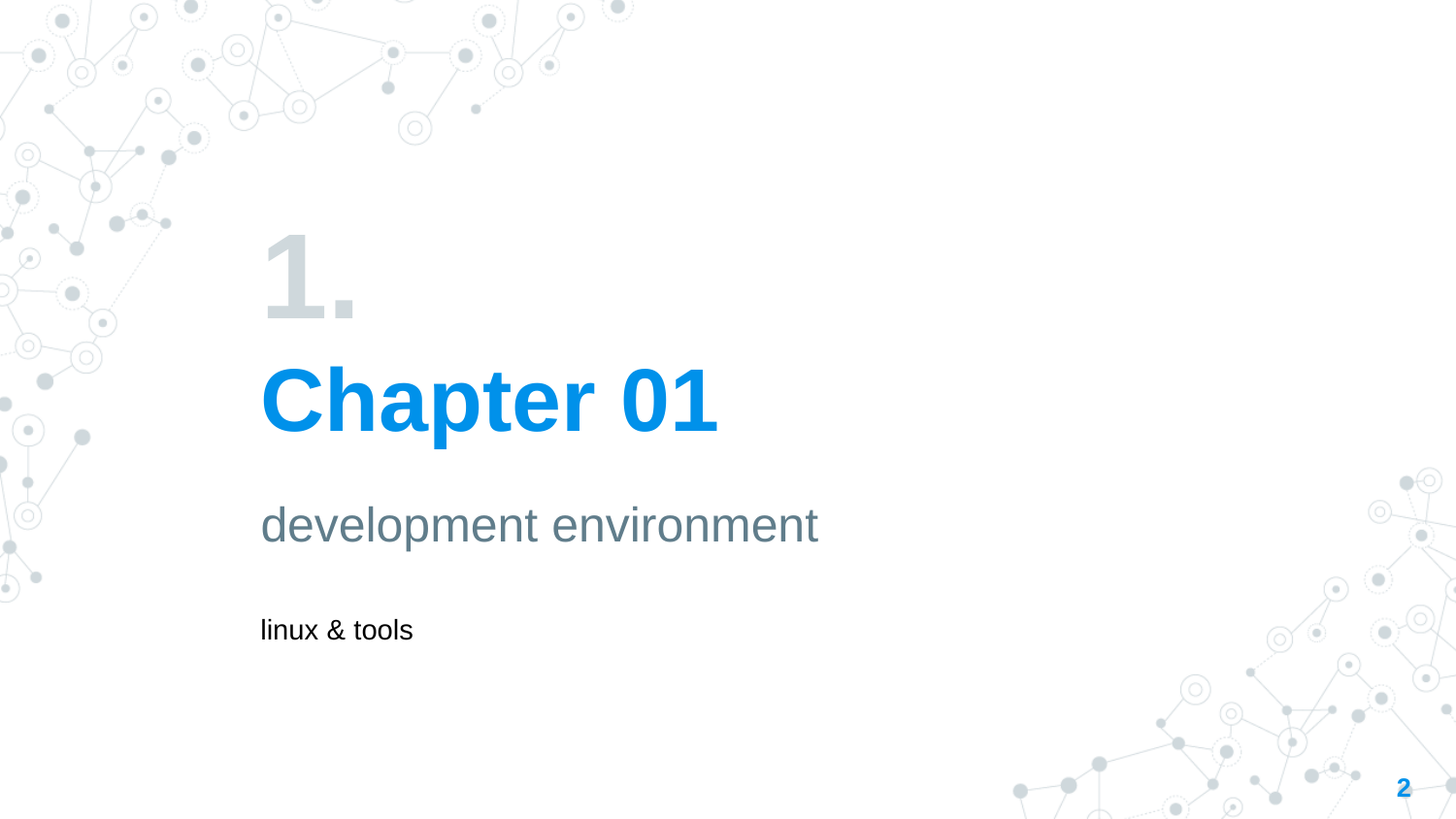

# 1.
Chapter 01
development environment
linux & tools
2